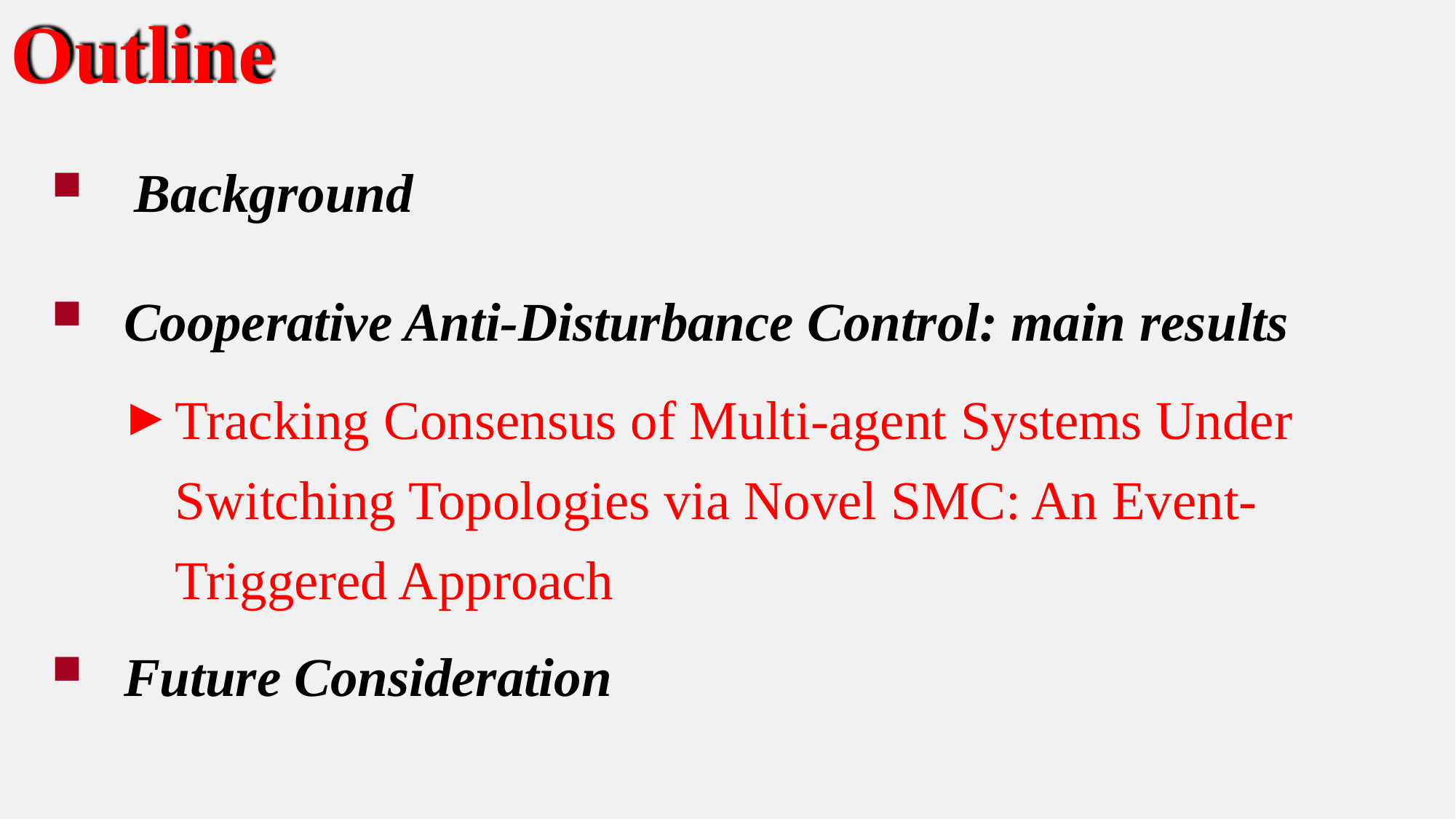

# Outline
Background

Cooperative Anti-Disturbance Control: main results
Tracking Consensus of Multi-agent Systems Under Switching Topologies via Novel SMC: An Event-Triggered Approach
Future Consideration